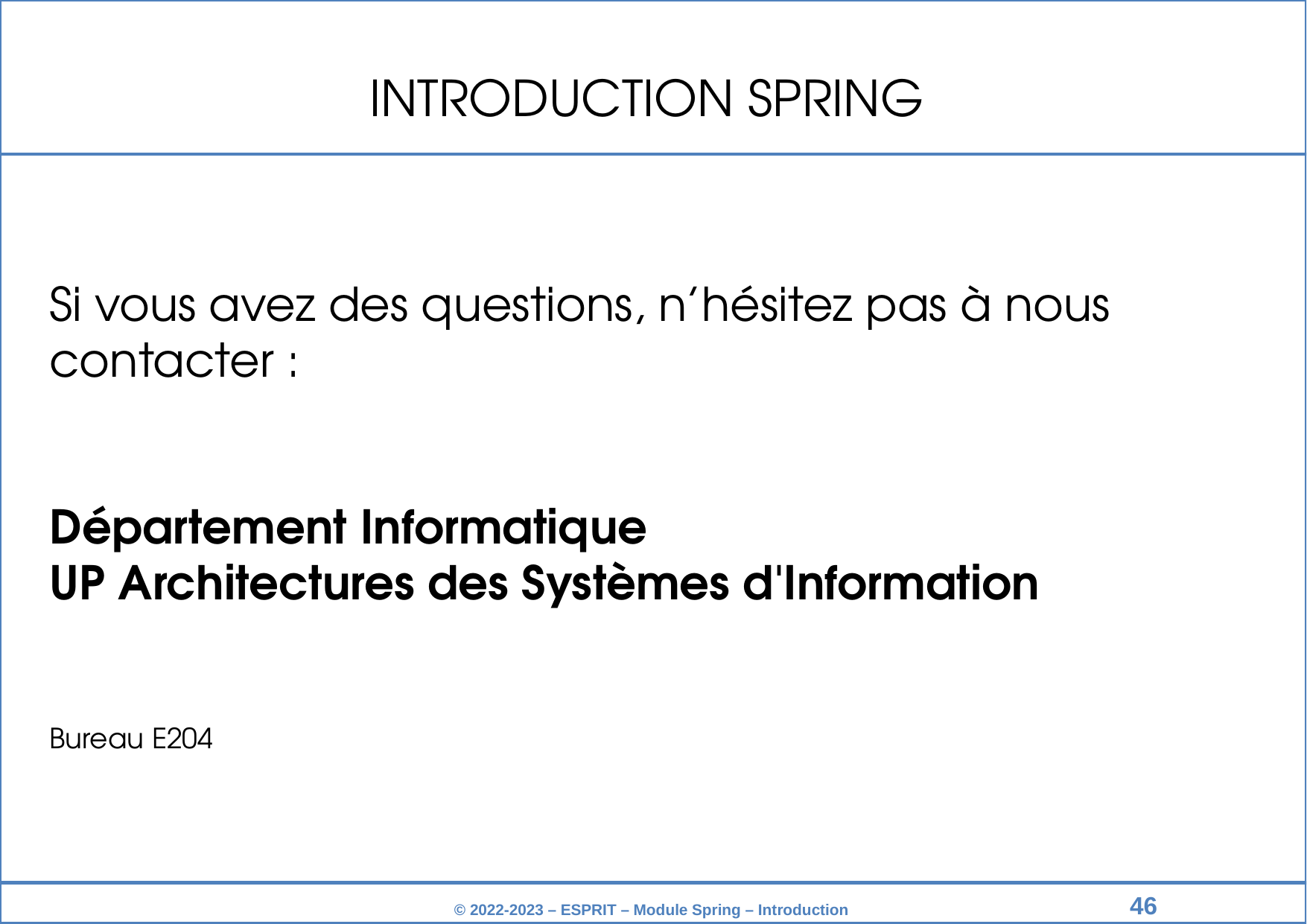

INTRODUCTION SPRING

Si vous avez des questions, n’hésitez pas à nous contacter :

Département Informatique
UP Architectures des Systèmes d'Information

Bureau E204
46